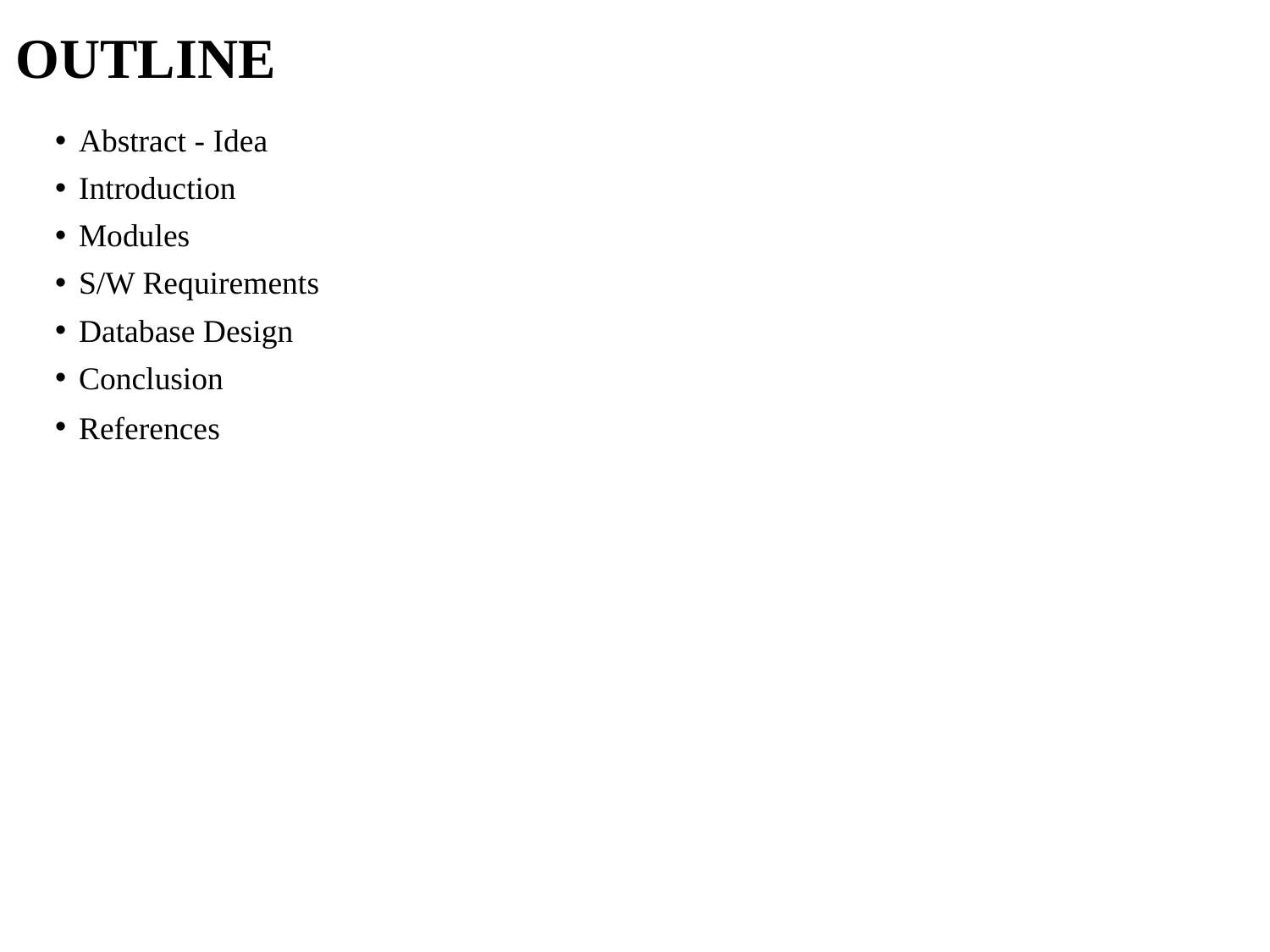

# OUTLINE
Abstract - Idea
Introduction
Modules
S/W Requirements
Database Design
Conclusion
References